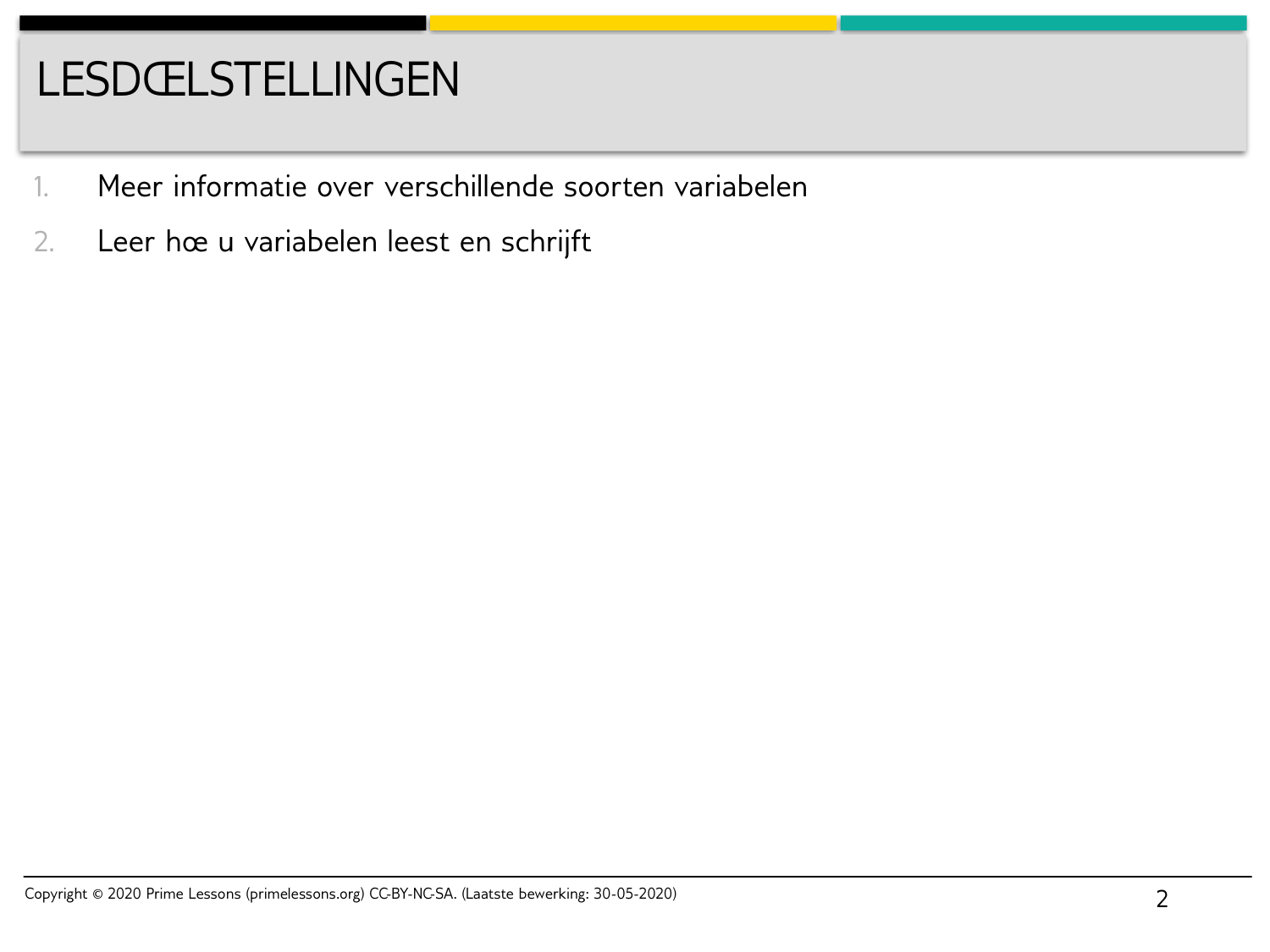

# Lesdoelstellingen
Meer informatie over verschillende soorten variabelen
Leer hoe u variabelen leest en schrijft

2
Copyright © 2020 Prime Lessons (primelessons.org) CC-BY-NC-SA. (Laatste bewerking: 30-05-2020)